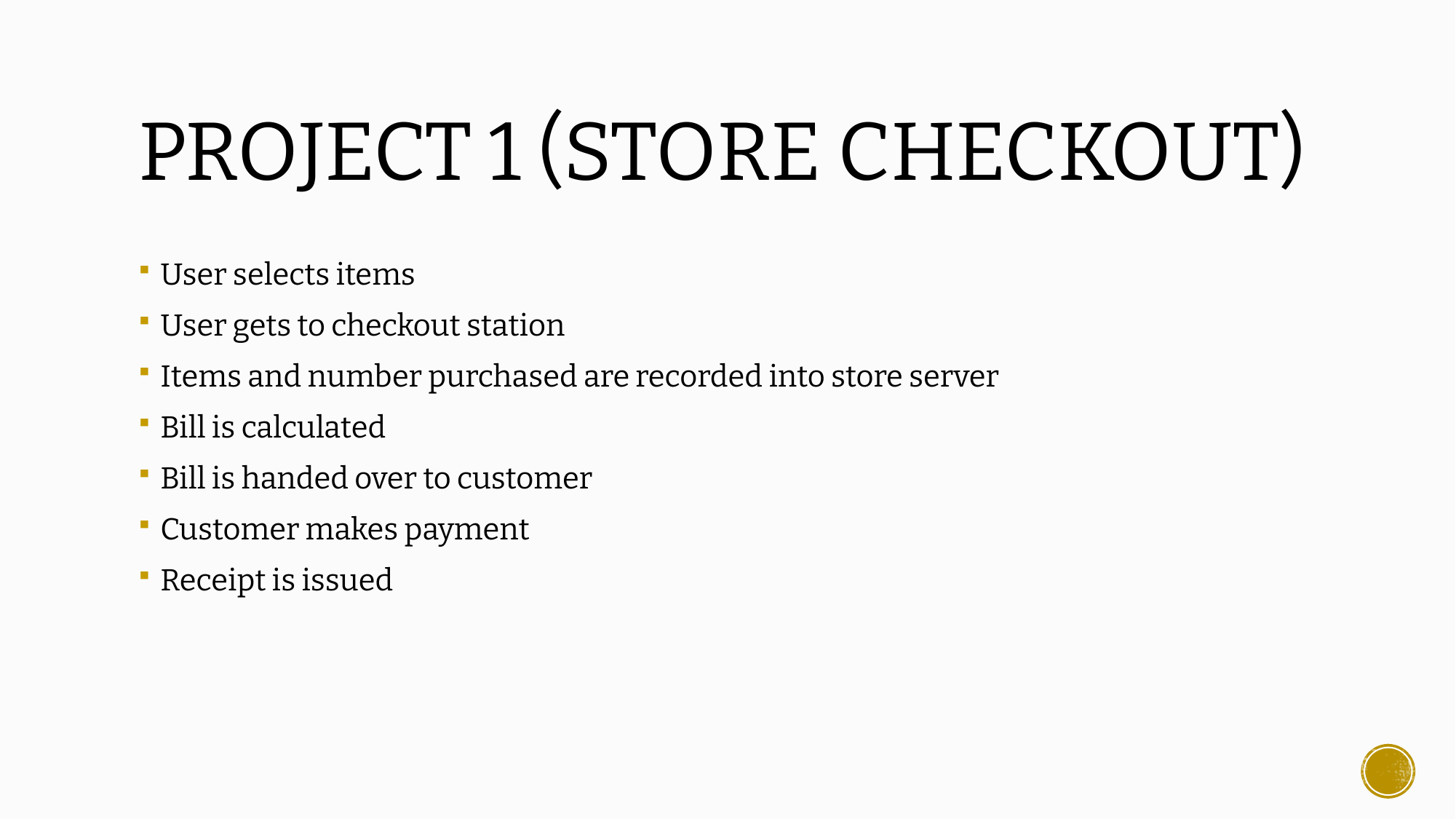

# Project 1 (Store Checkout)
User selects items
User gets to checkout station
Items and number purchased are recorded into store server
Bill is calculated
Bill is handed over to customer
Customer makes payment
Receipt is issued